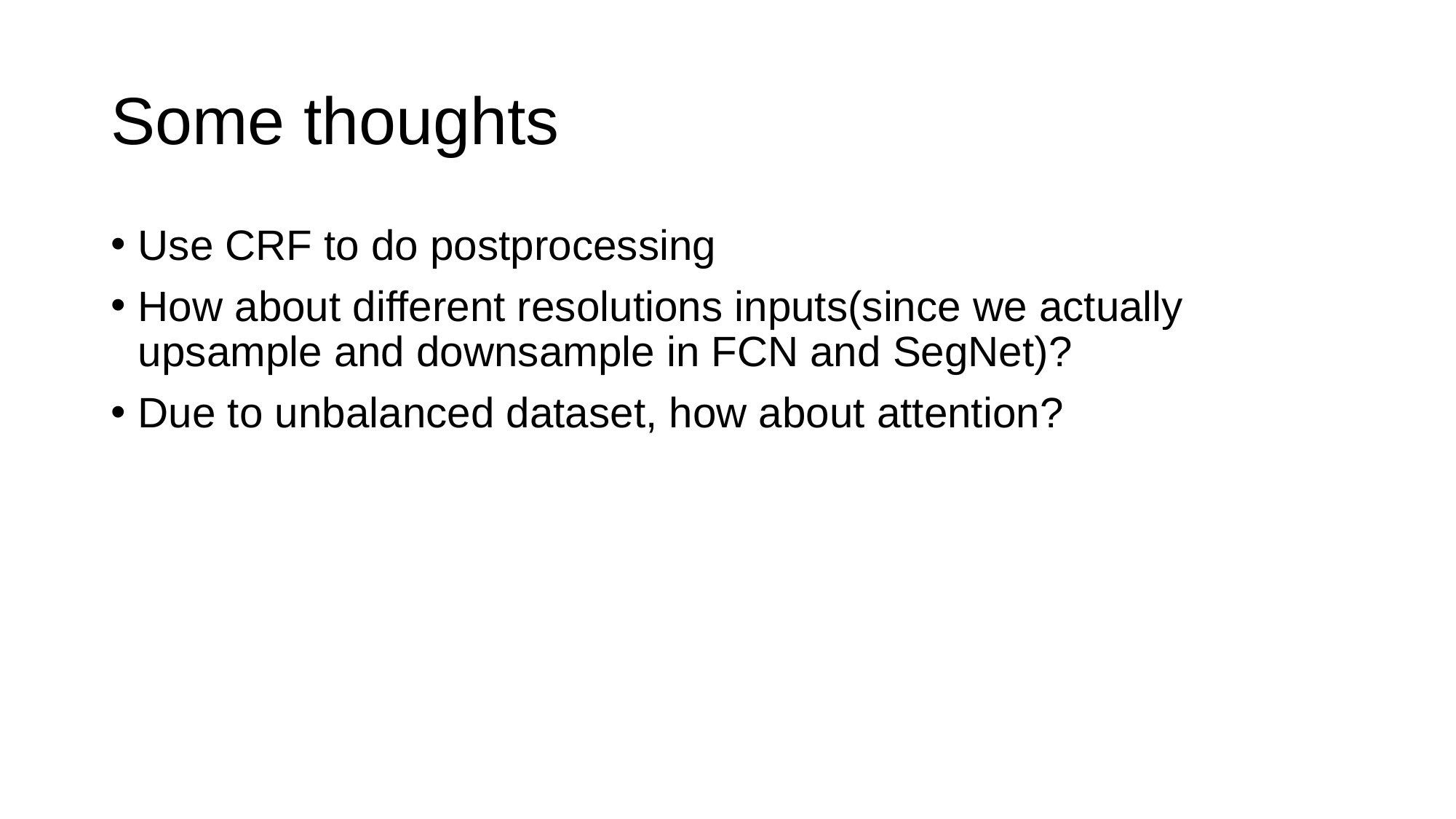

# Some thoughts
Use CRF to do postprocessing
How about different resolutions inputs(since we actually upsample and downsample in FCN and SegNet)?
Due to unbalanced dataset, how about attention?